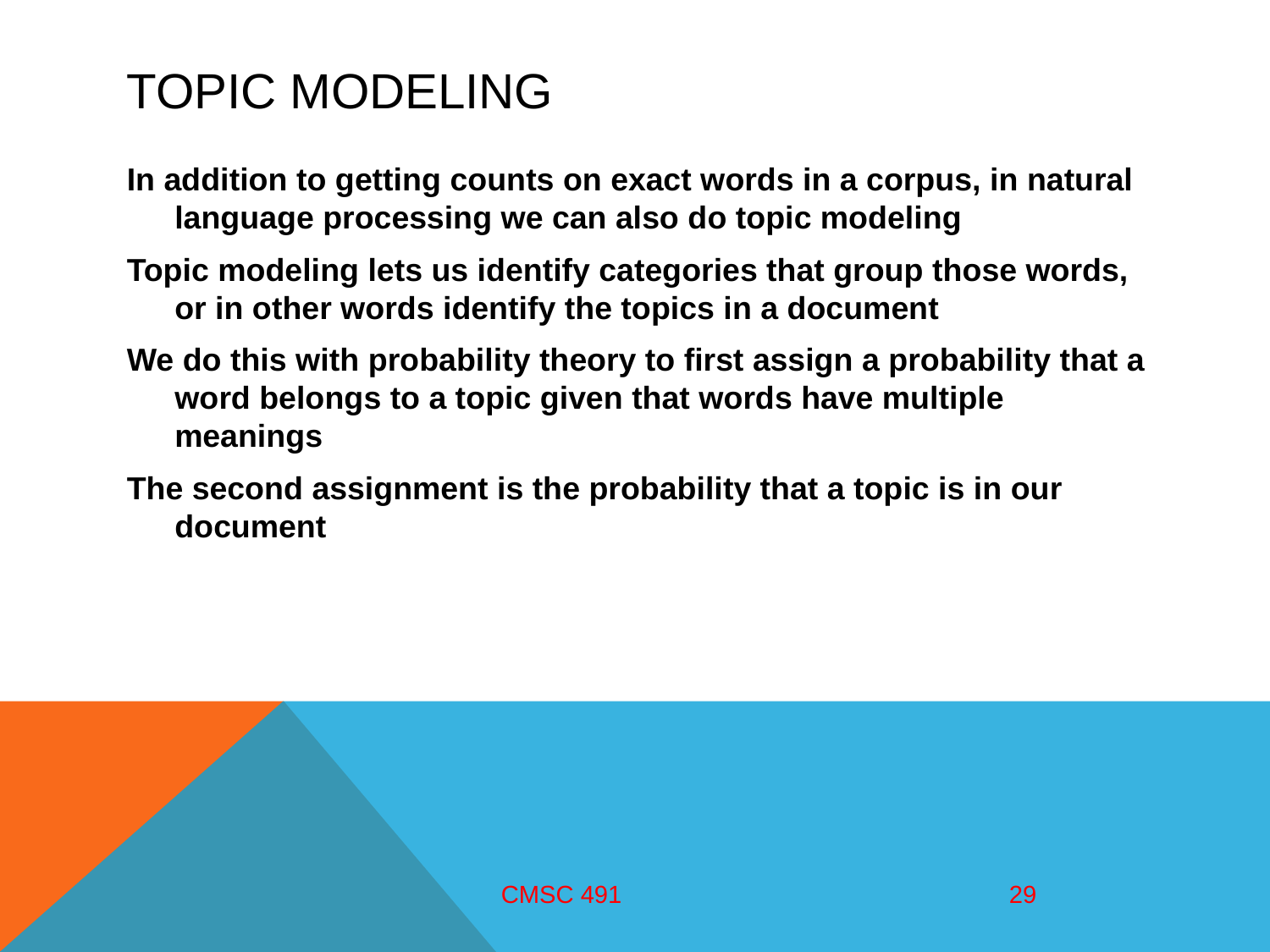

# Topic Modeling
In addition to getting counts on exact words in a corpus, in natural language processing we can also do topic modeling
Topic modeling lets us identify categories that group those words, or in other words identify the topics in a document
We do this with probability theory to first assign a probability that a word belongs to a topic given that words have multiple meanings
The second assignment is the probability that a topic is in our document